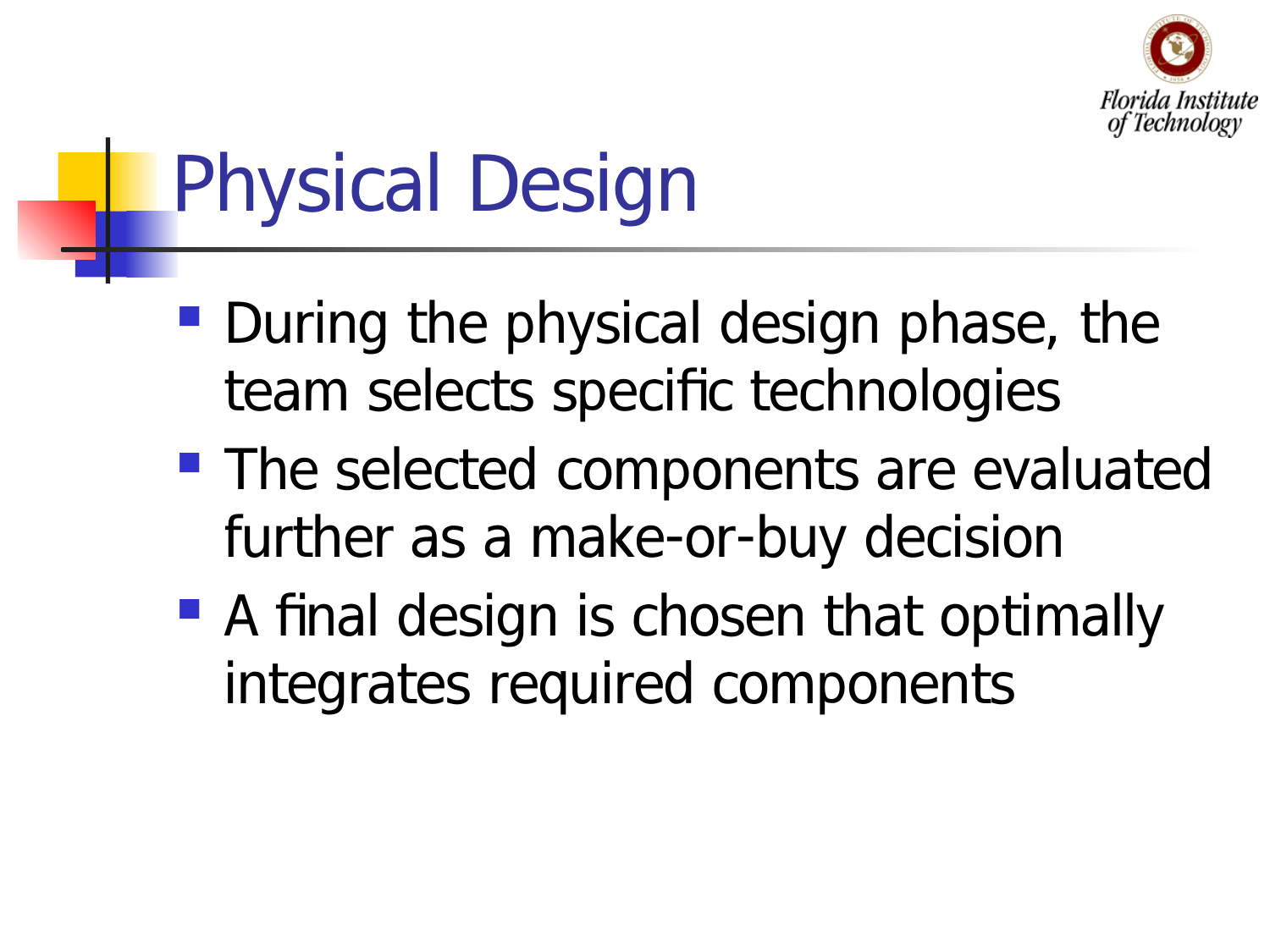

# Physical Design
During the physical design phase, the team selects specific technologies
The selected components are evaluated further as a make-or-buy decision
A final design is chosen that optimally integrates required components